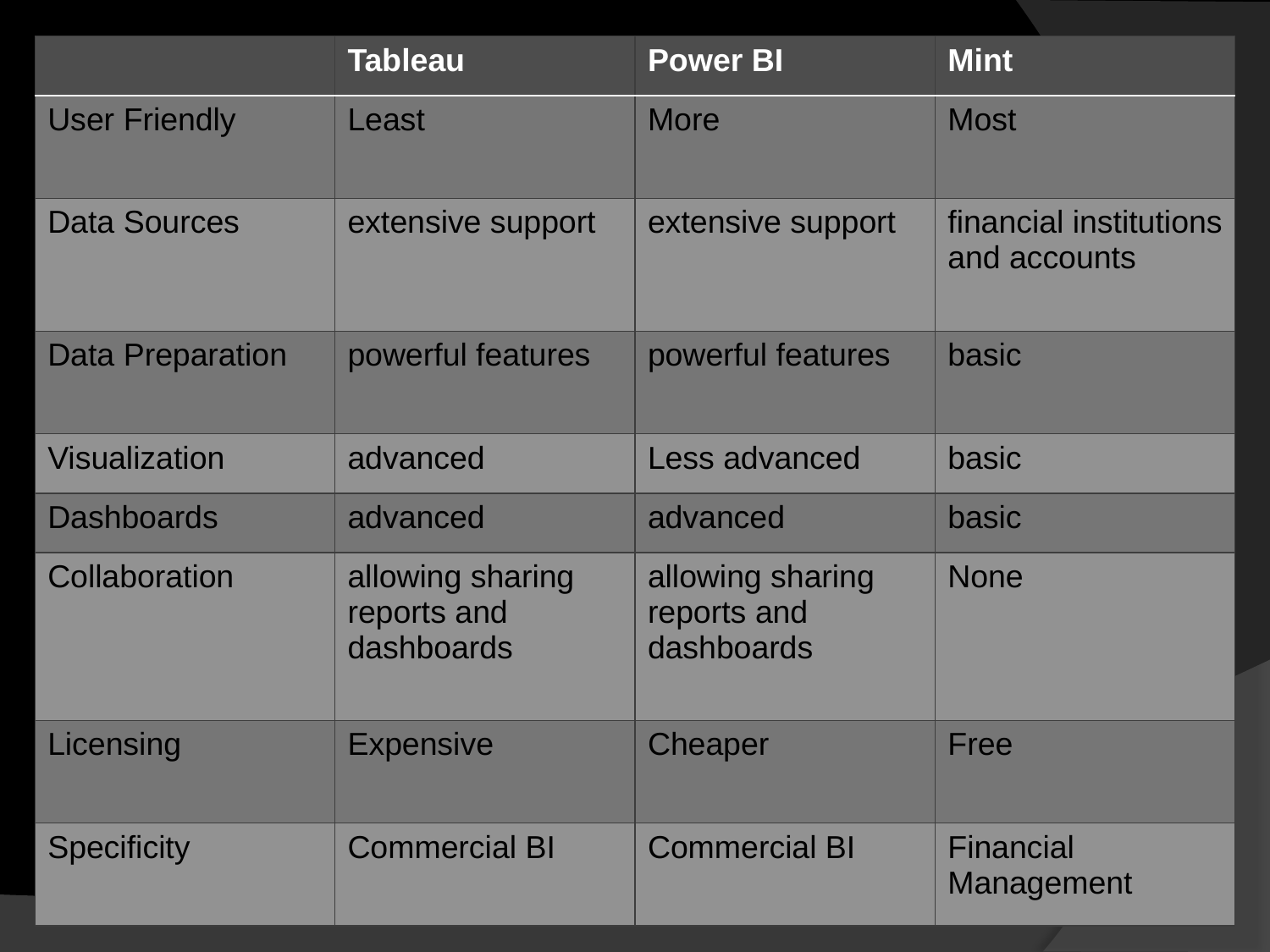

|  | Tableau | Power BI | Mint |
| --- | --- | --- | --- |
| User Friendly | Least | More | Most |
| Data Sources | extensive support | extensive support | financial institutions and accounts |
| Data Preparation | powerful features | powerful features | basic |
| Visualization | advanced | Less advanced | basic |
| Dashboards | advanced | advanced | basic |
| Collaboration | allowing sharing reports and dashboards | allowing sharing reports and dashboards | None |
| Licensing | Expensive | Cheaper | Free |
| Specificity | Commercial BI | Commercial BI | Financial Management |